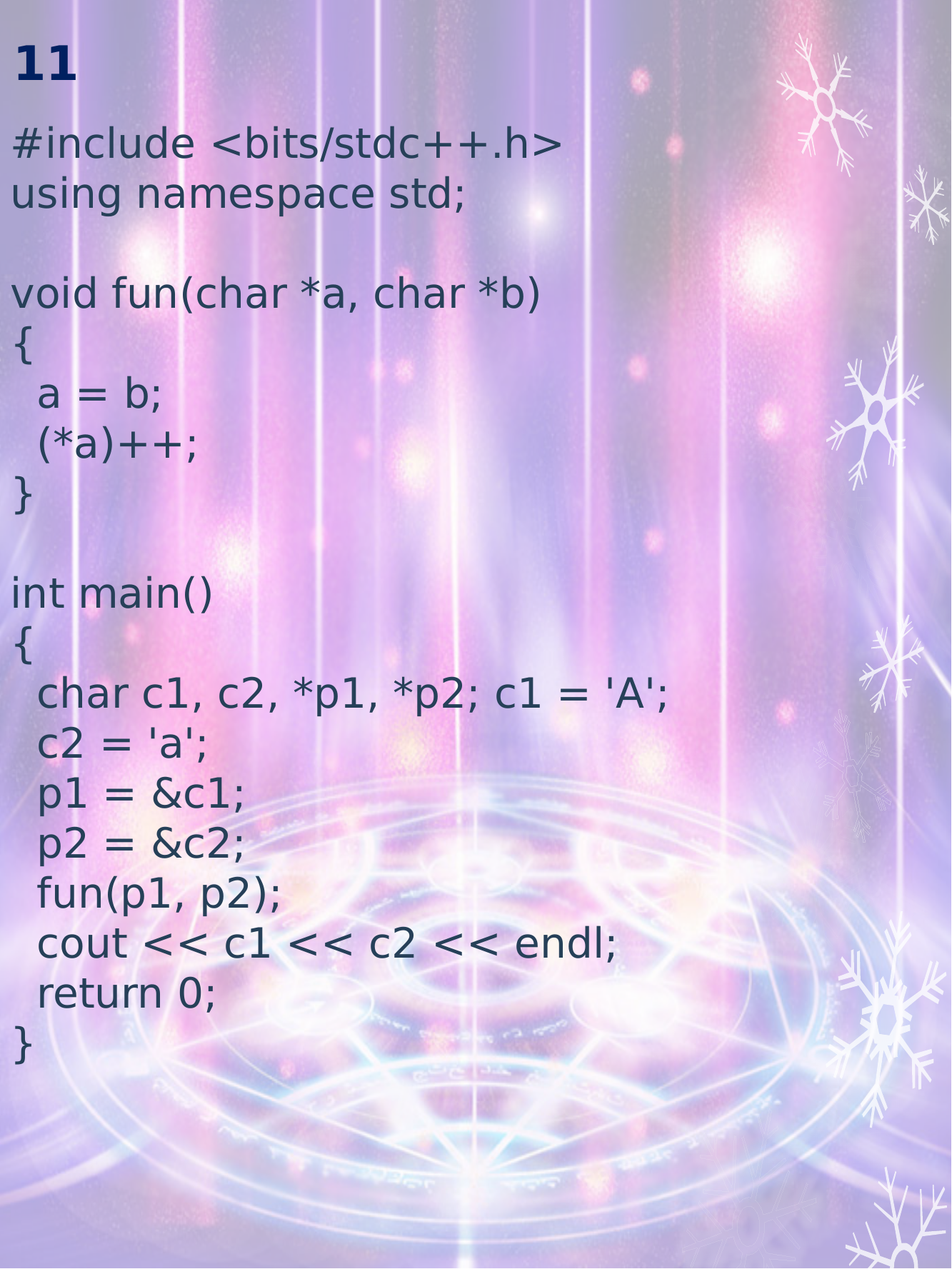

# 11
#include <bits/stdc++.h>
using namespace std;

void fun(char *a, char *b)
{
  a = b;
  (*a)++;
}

int main()
{
  char c1, c2, *p1, *p2; c1 = 'A';
  c2 = 'a';
  p1 = &c1;
  p2 = &c2;
  fun(p1, p2);
  cout << c1 << c2 << endl;
  return 0;
}